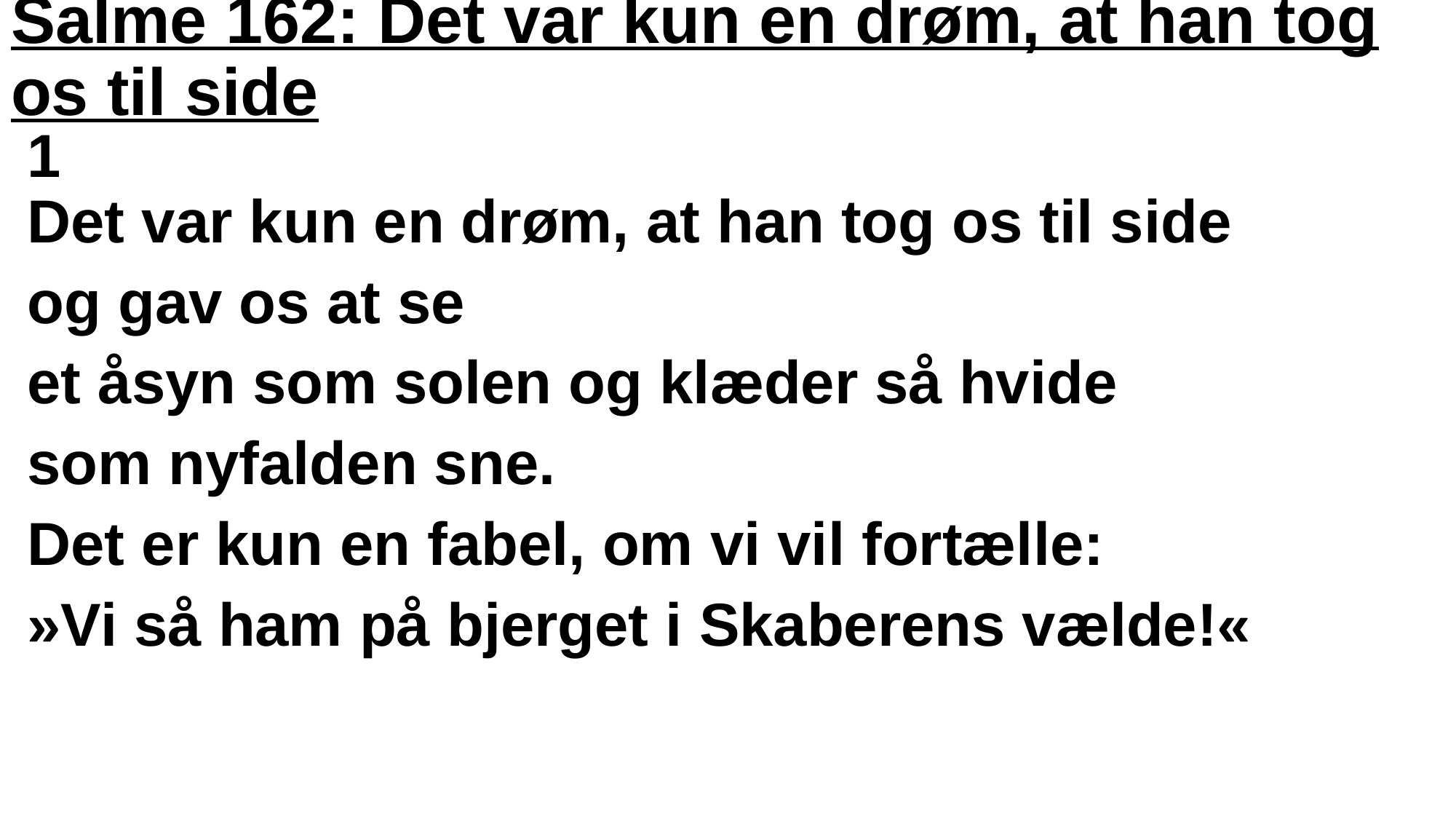

# Salme 162: Det var kun en drøm, at han tog os til side
1
Det var kun en drøm, at han tog os til side
og gav os at se
et åsyn som solen og klæder så hvide
som nyfalden sne.
Det er kun en fabel, om vi vil fortælle:
»Vi så ham på bjerget i Skaberens vælde!«